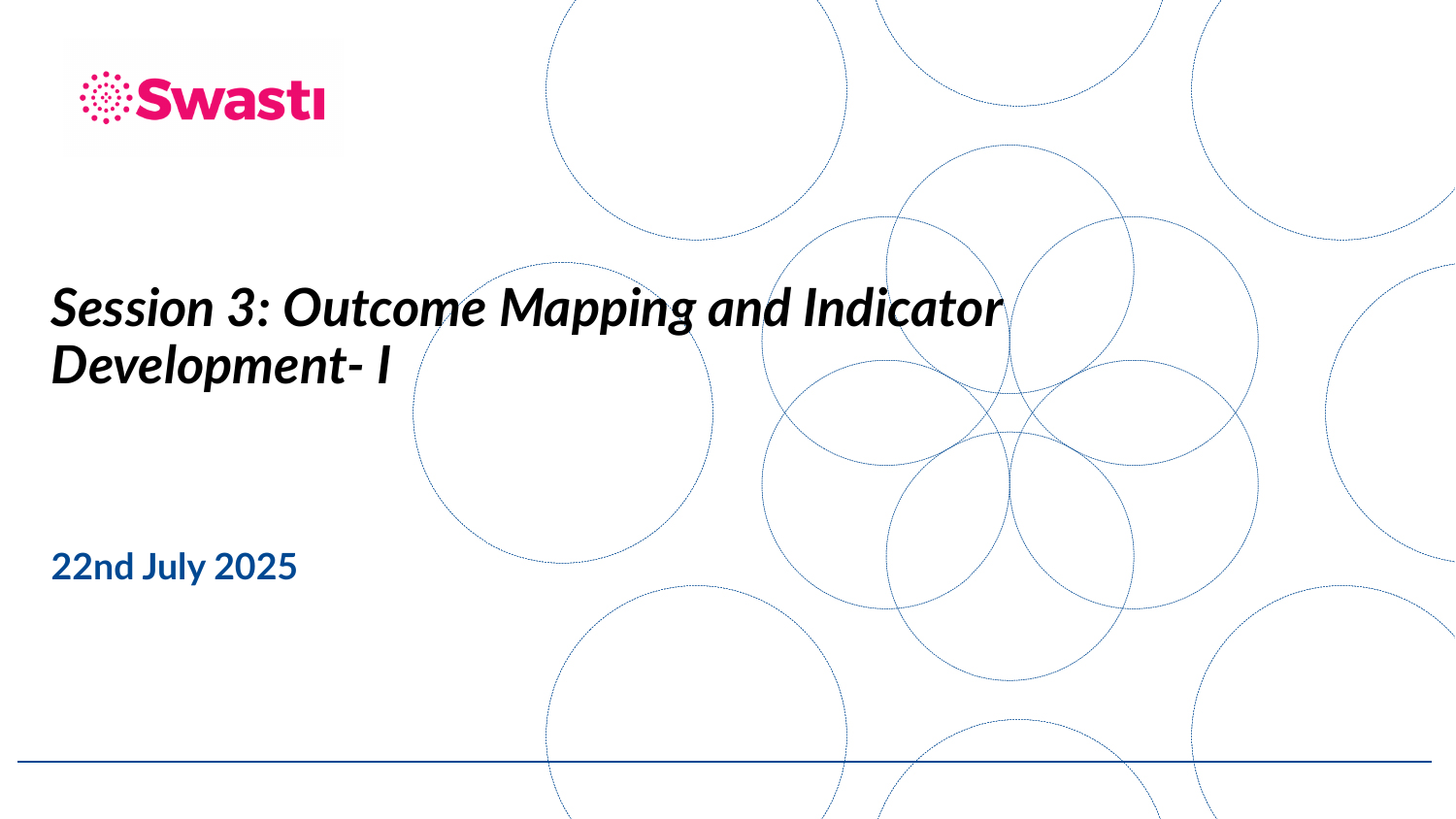

Session 3: Outcome Mapping and Indicator Development- I

22nd July 2025